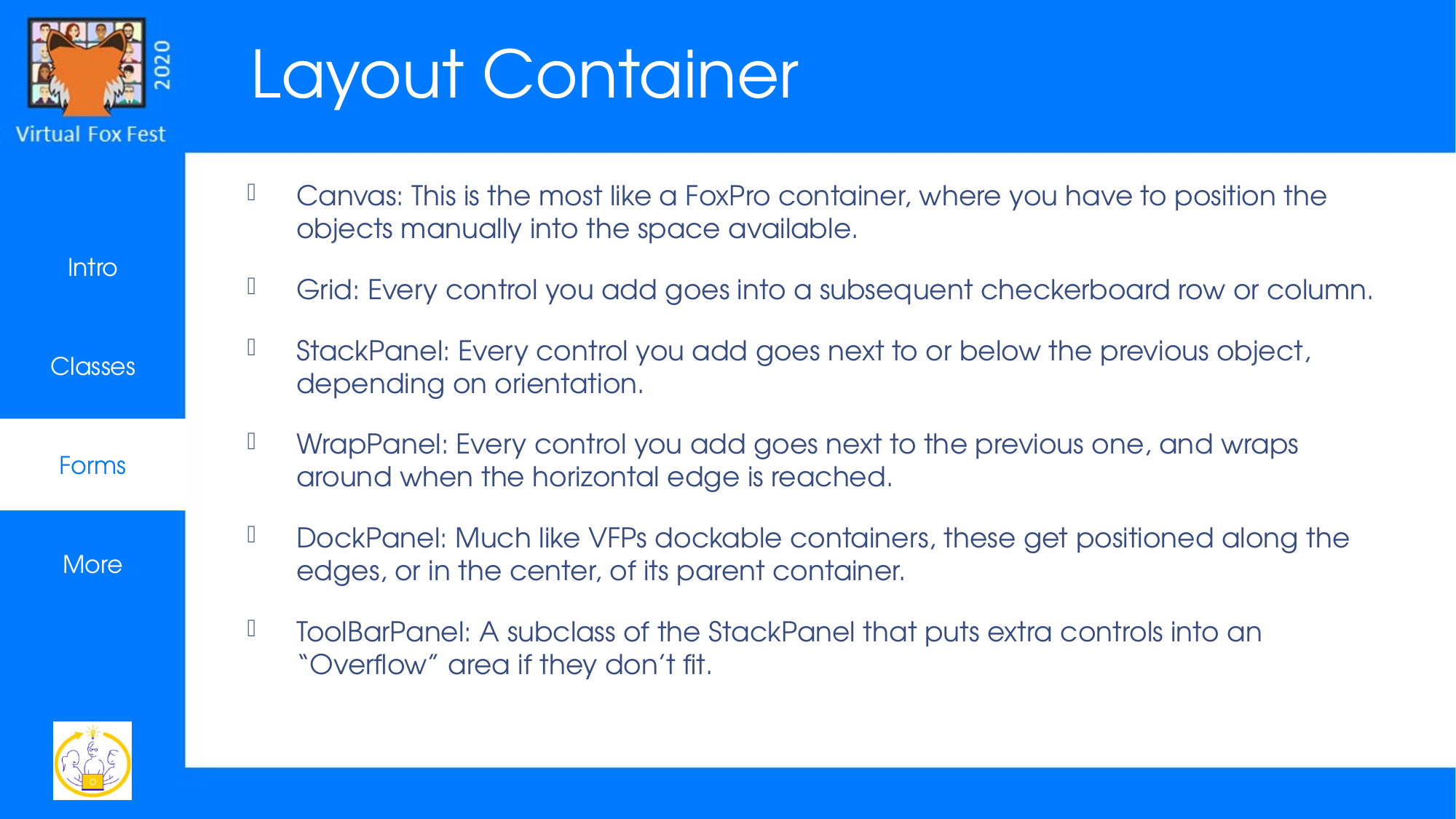

# Layout Container
Canvas: This is the most like a FoxPro container, where you have to position the objects manually into the space available.
Grid: Every control you add goes into a subsequent checkerboard row or column.
StackPanel: Every control you add goes next to or below the previous object, depending on orientation.
WrapPanel: Every control you add goes next to the previous one, and wraps around when the horizontal edge is reached.
DockPanel: Much like VFPs dockable containers, these get positioned along the edges, or in the center, of its parent container.
ToolBarPanel: A subclass of the StackPanel that puts extra controls into an “Overflow” area if they don’t fit.